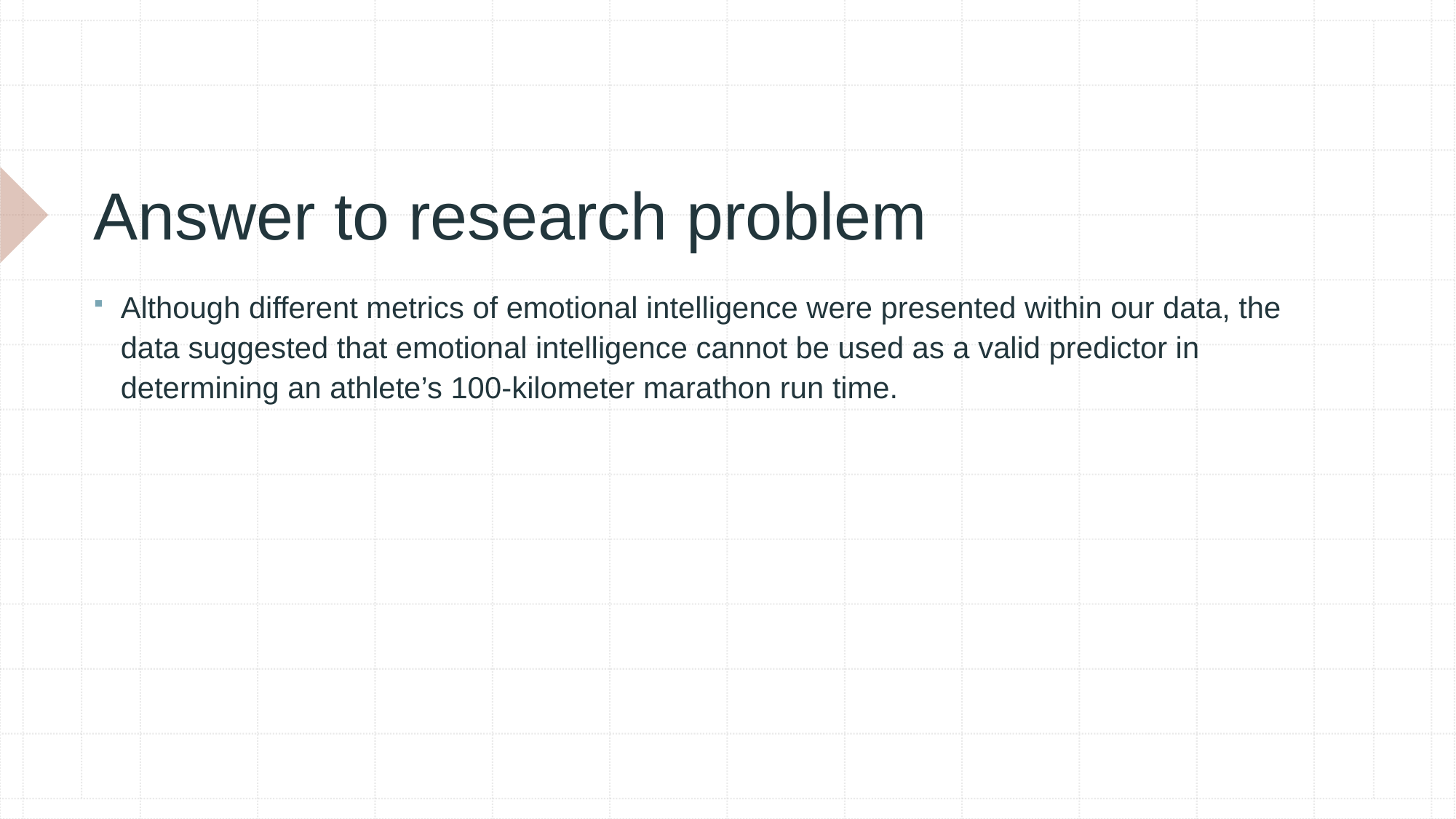

# Answer to research problem
Although different metrics of emotional intelligence were presented within our data, the data suggested that emotional intelligence cannot be used as a valid predictor in determining an athlete’s 100-kilometer marathon run time.